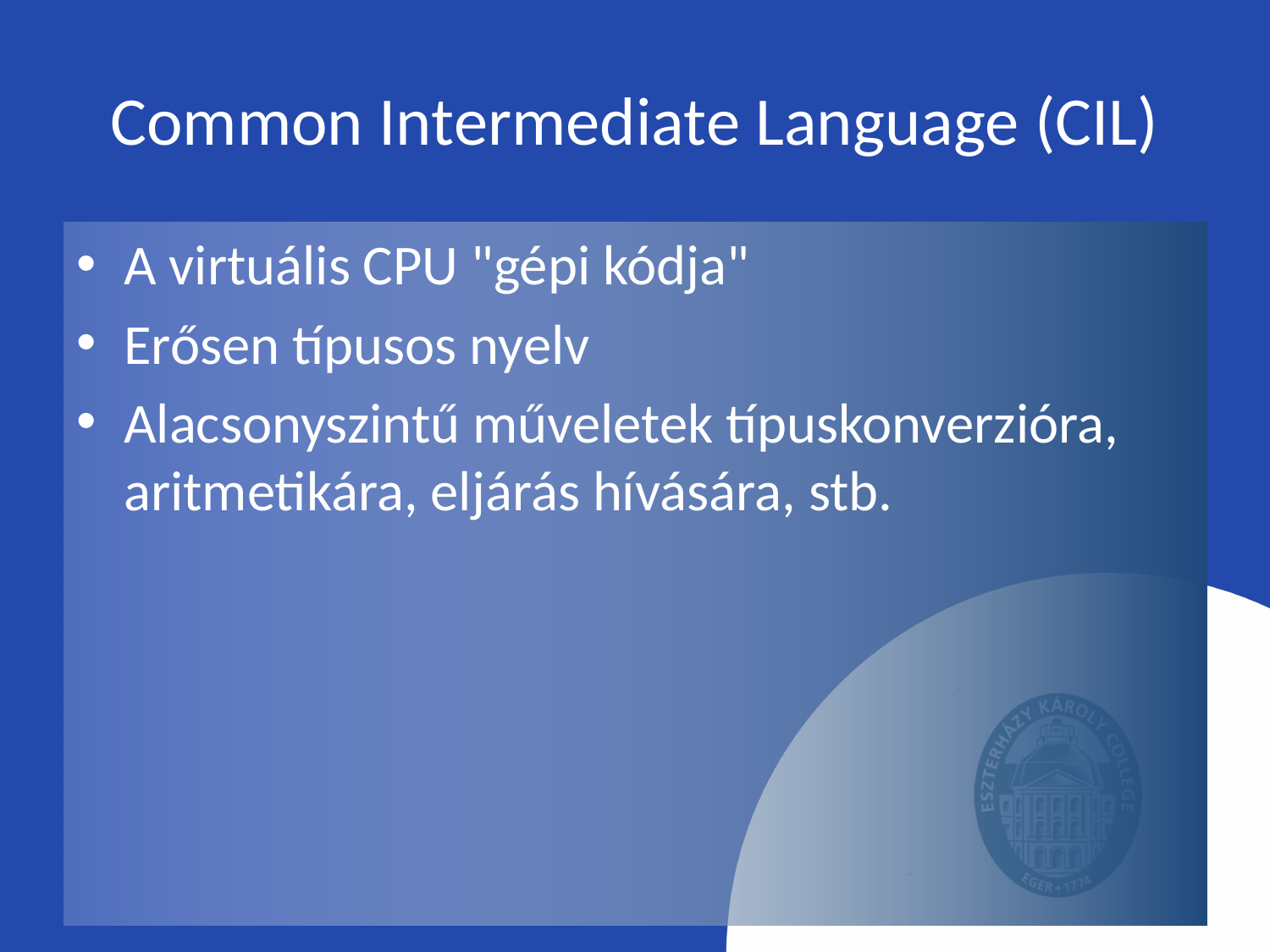

# Common Intermediate Language (CIL)
A virtuális CPU "gépi kódja"
Erősen típusos nyelv
Alacsonyszintű műveletek típuskonverzióra, aritmetikára, eljárás hívására, stb.